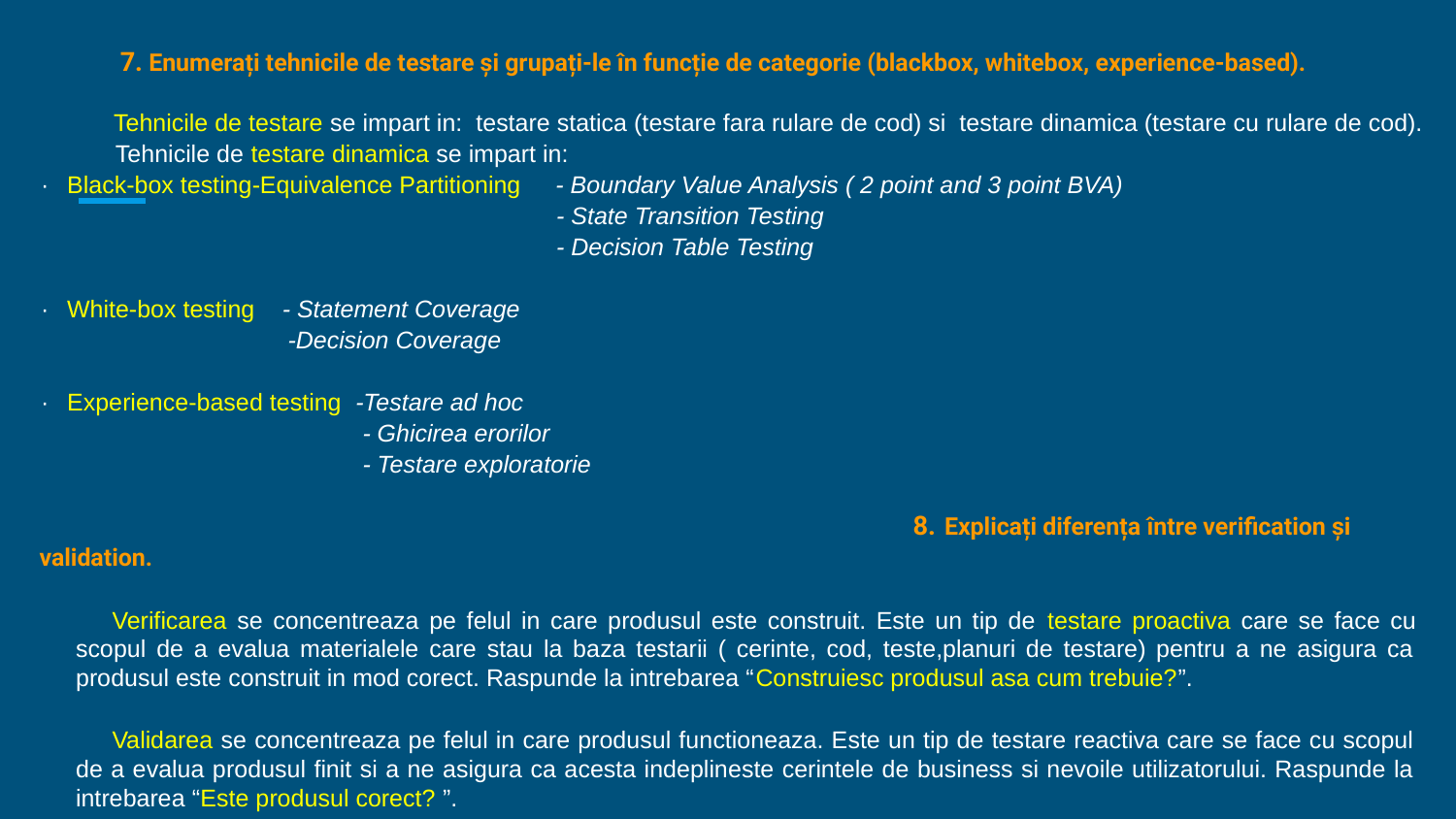

7. Enumerați tehnicile de testare și grupați-le în funcție de categorie (blackbox, whitebox, experience-based).

Tehnicile de testare se impart in:  testare statica (testare fara rulare de cod) si  testare dinamica (testare cu rulare de cod).
           Tehnicile de testare dinamica se impart in:
·   Black-box testing-Equivalence Partitioning     - Boundary Value Analysis ( 2 point and 3 point BVA)
                                        	                                 - State Transition Testing
                                        	                                 - Decision Table Testing

·   White-box testing    - Statement Coverage
                               -Decision Coverage

·   Experience-based testing  -Testare ad hoc
                                          - Ghicirea erorilor
                                          - Testare exploratorie
     						8. Explicați diferența între verification și validation.

Verificarea se concentreaza pe felul in care produsul este construit. Este un tip de testare proactiva care se face cu scopul de a evalua materialele care stau la baza testarii ( cerinte, cod, teste,planuri de testare) pentru a ne asigura ca produsul este construit in mod corect. Raspunde la intrebarea “Construiesc produsul asa cum trebuie?”.

Validarea se concentreaza pe felul in care produsul functioneaza. Este un tip de testare reactiva care se face cu scopul de a evalua produsul finit si a ne asigura ca acesta indeplineste cerintele de business si nevoile utilizatorului. Raspunde la intrebarea “Este produsul corect? ”.